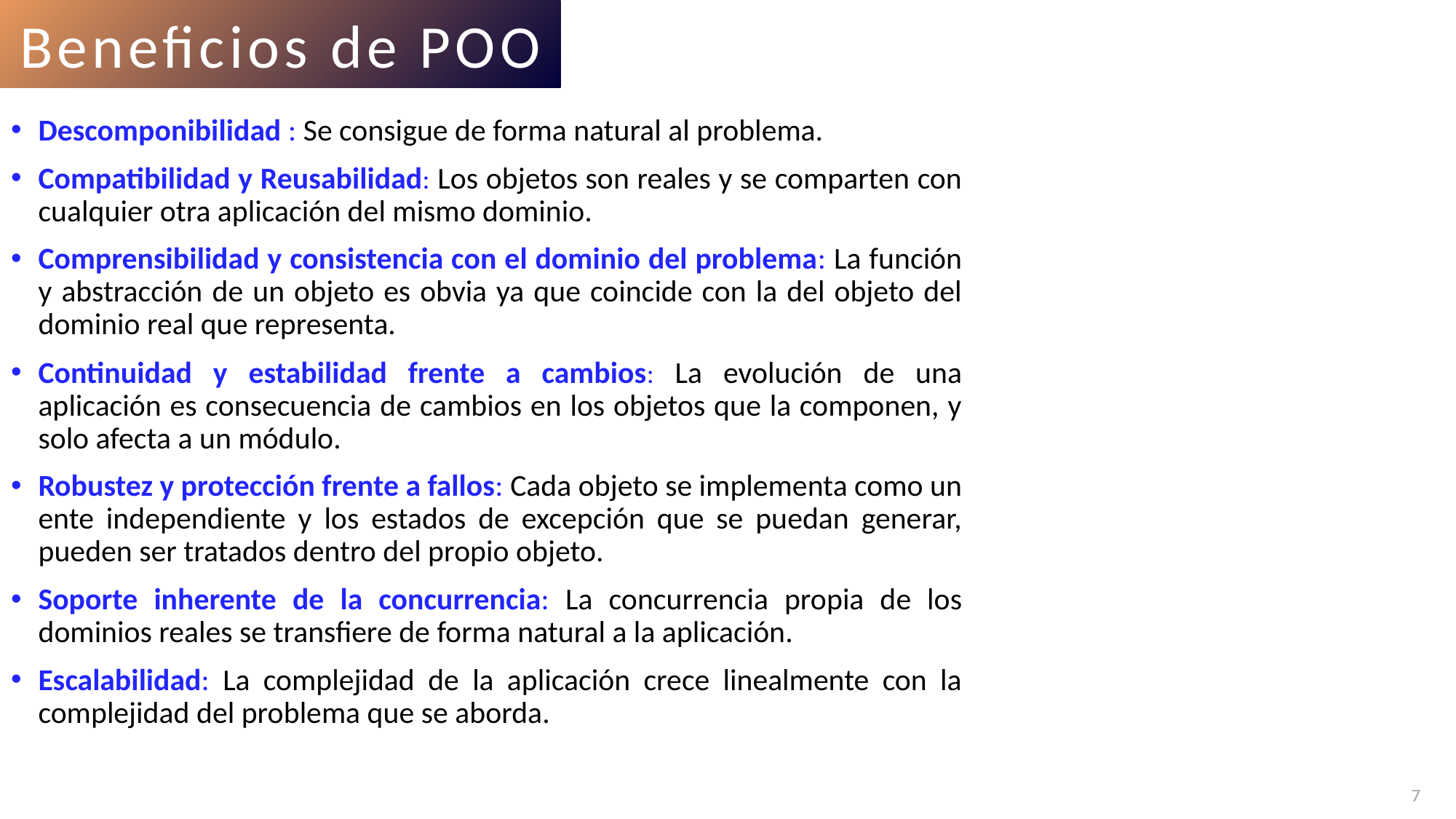

Beneficios de POO
Descomponibilidad : Se consigue de forma natural al problema.
Compatibilidad y Reusabilidad: Los objetos son reales y se comparten con cualquier otra aplicación del mismo dominio.
Comprensibilidad y consistencia con el dominio del problema: La función y abstracción de un objeto es obvia ya que coincide con la del objeto del dominio real que representa.
Continuidad y estabilidad frente a cambios: La evolución de una aplicación es consecuencia de cambios en los objetos que la componen, y solo afecta a un módulo.
Robustez y protección frente a fallos: Cada objeto se implementa como un ente independiente y los estados de excepción que se puedan generar, pueden ser tratados dentro del propio objeto.
Soporte inherente de la concurrencia: La concurrencia propia de los dominios reales se transfiere de forma natural a la aplicación.
Escalabilidad: La complejidad de la aplicación crece linealmente con la complejidad del problema que se aborda.

7